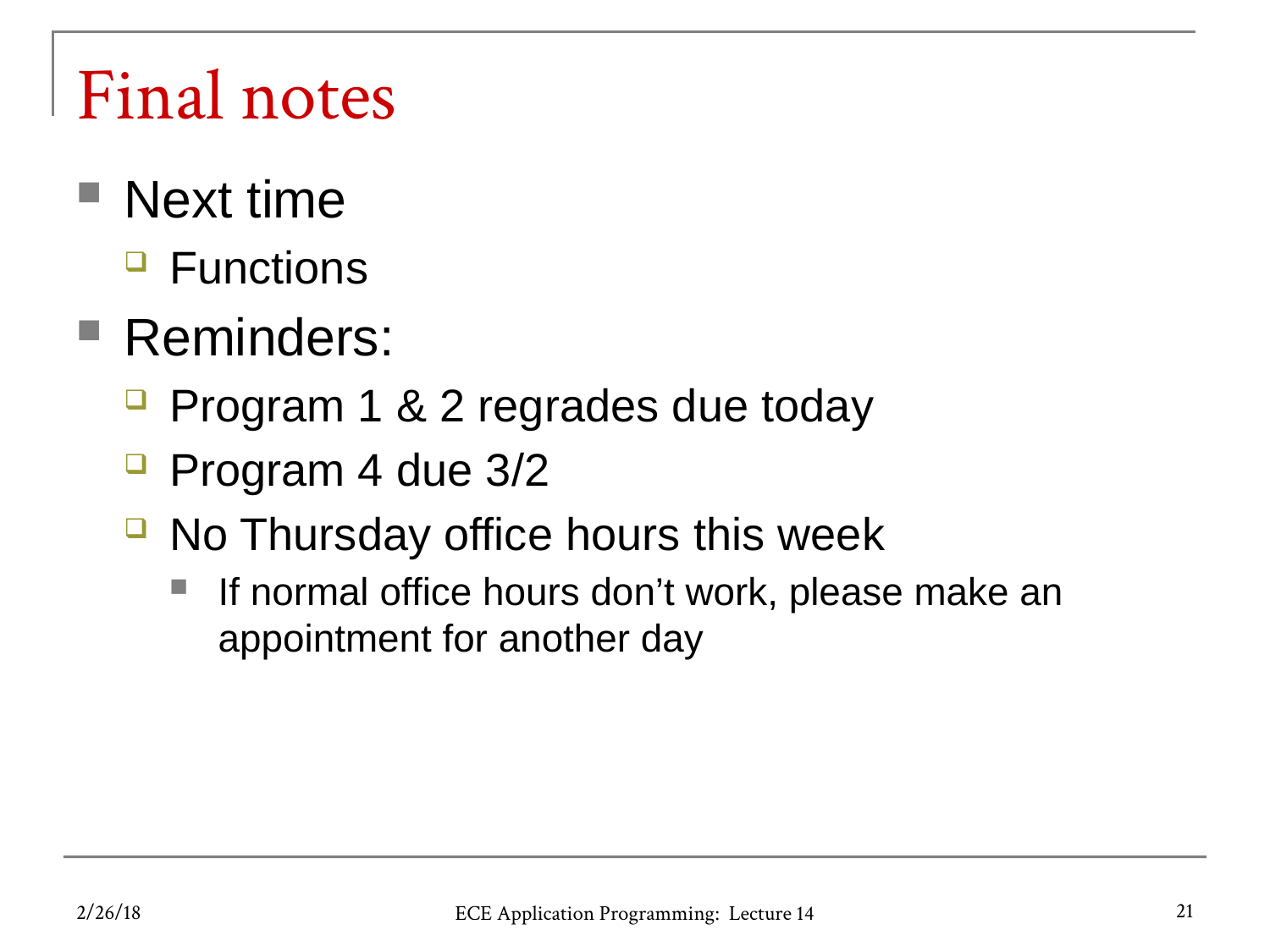

# Final notes
Next time
Functions
Reminders:
Program 1 & 2 regrades due today
Program 4 due 3/2
No Thursday office hours this week
If normal office hours don’t work, please make an appointment for another day

2/26/18
21
ECE Application Programming:  Lecture 14